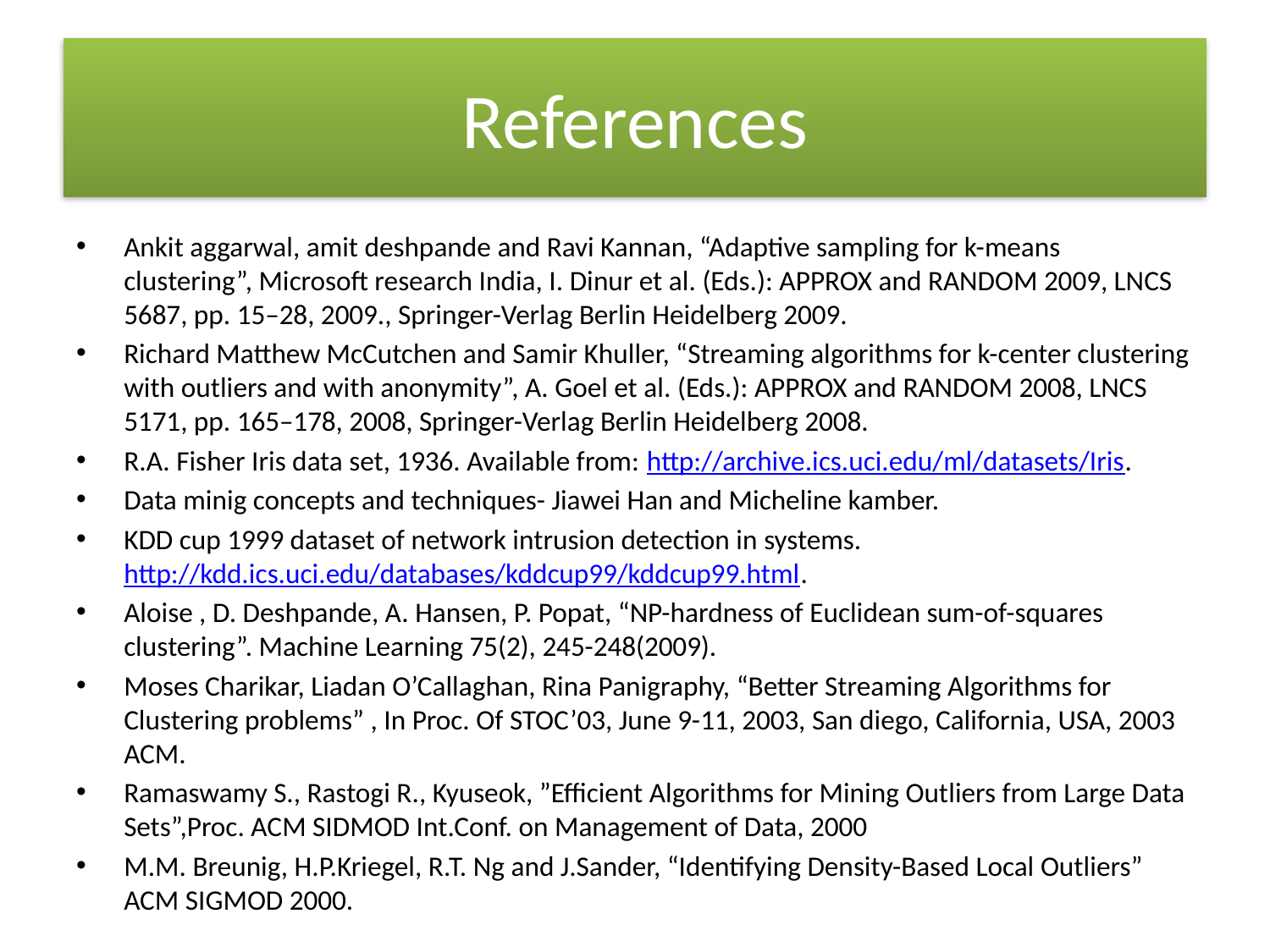

# References
Ankit aggarwal, amit deshpande and Ravi Kannan, “Adaptive sampling for k-means clustering”, Microsoft research India, I. Dinur et al. (Eds.): APPROX and RANDOM 2009, LNCS 5687, pp. 15–28, 2009., Springer-Verlag Berlin Heidelberg 2009.
Richard Matthew McCutchen and Samir Khuller, “Streaming algorithms for k-center clustering with outliers and with anonymity”, A. Goel et al. (Eds.): APPROX and RANDOM 2008, LNCS 5171, pp. 165–178, 2008, Springer-Verlag Berlin Heidelberg 2008.
R.A. Fisher Iris data set, 1936. Available from: http://archive.ics.uci.edu/ml/datasets/Iris.
Data minig concepts and techniques- Jiawei Han and Micheline kamber.
KDD cup 1999 dataset of network intrusion detection in systems. http://kdd.ics.uci.edu/databases/kddcup99/kddcup99.html.
Aloise , D. Deshpande, A. Hansen, P. Popat, “NP-hardness of Euclidean sum-of-squares clustering”. Machine Learning 75(2), 245-248(2009).
Moses Charikar, Liadan O’Callaghan, Rina Panigraphy, “Better Streaming Algorithms for Clustering problems” , In Proc. Of STOC’03, June 9-11, 2003, San diego, California, USA, 2003 ACM.
Ramaswamy S., Rastogi R., Kyuseok, ”Efficient Algorithms for Mining Outliers from Large Data Sets”,Proc. ACM SIDMOD Int.Conf. on Management of Data, 2000
M.M. Breunig, H.P.Kriegel, R.T. Ng and J.Sander, “Identifying Density-Based Local Outliers” ACM SIGMOD 2000.